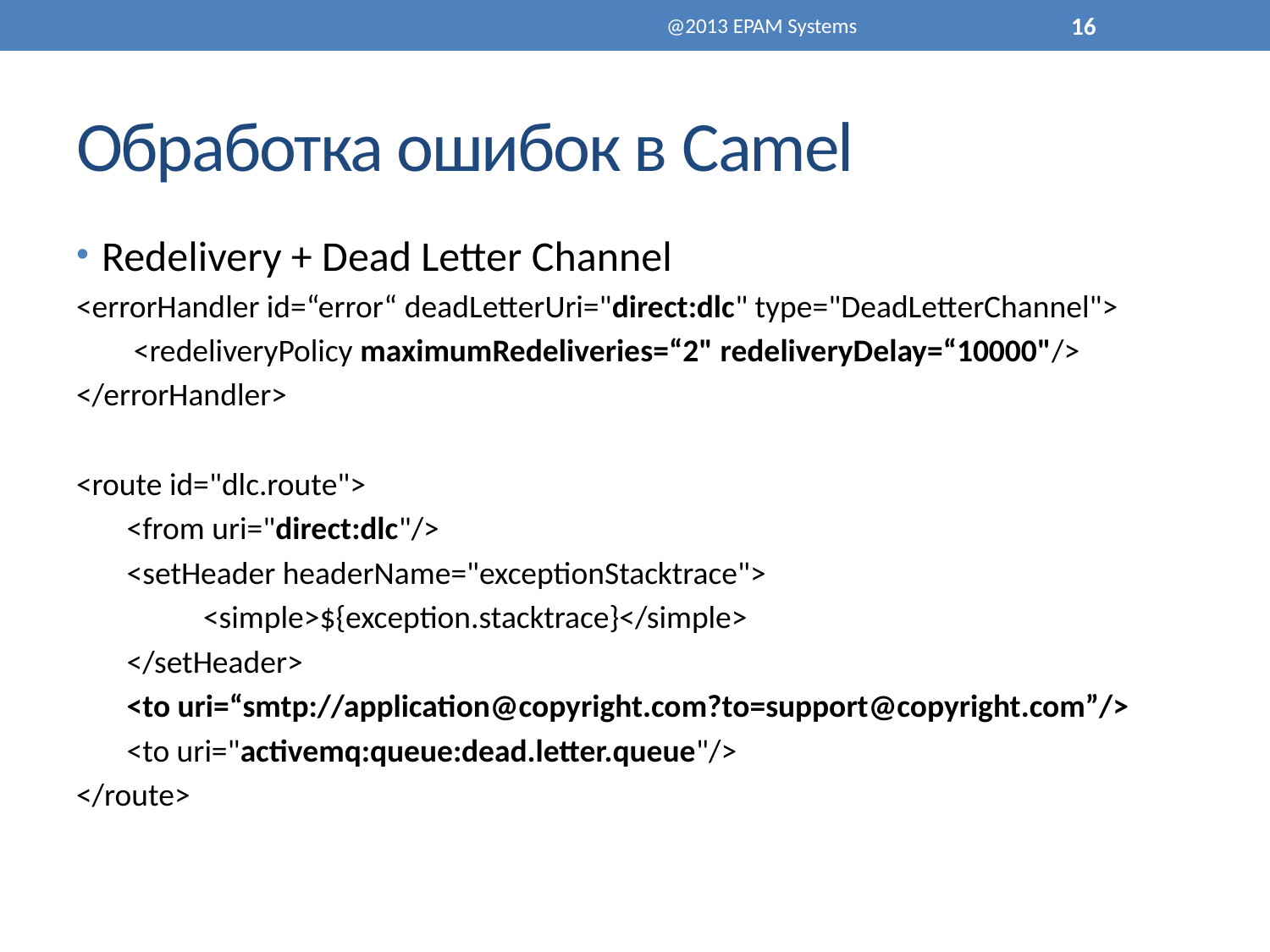

@2013 EPAM Systems
16
# Обработка ошибок в Camel
Redelivery + Dead Letter Channel
<errorHandler id=“error“ deadLetterUri="direct:dlc" type="DeadLetterChannel">
        <redeliveryPolicy maximumRedeliveries=“2" redeliveryDelay=“10000"/>
</errorHandler>

<route id="dlc.route">
       <from uri="direct:dlc"/>
       <setHeader headerName="exceptionStacktrace">
	<simple>${exception.stacktrace}</simple>
       </setHeader>
       <to uri=“smtp://application@copyright.com?to=support@copyright.com”/>
       <to uri="activemq:queue:dead.letter.queue"/>
</route>